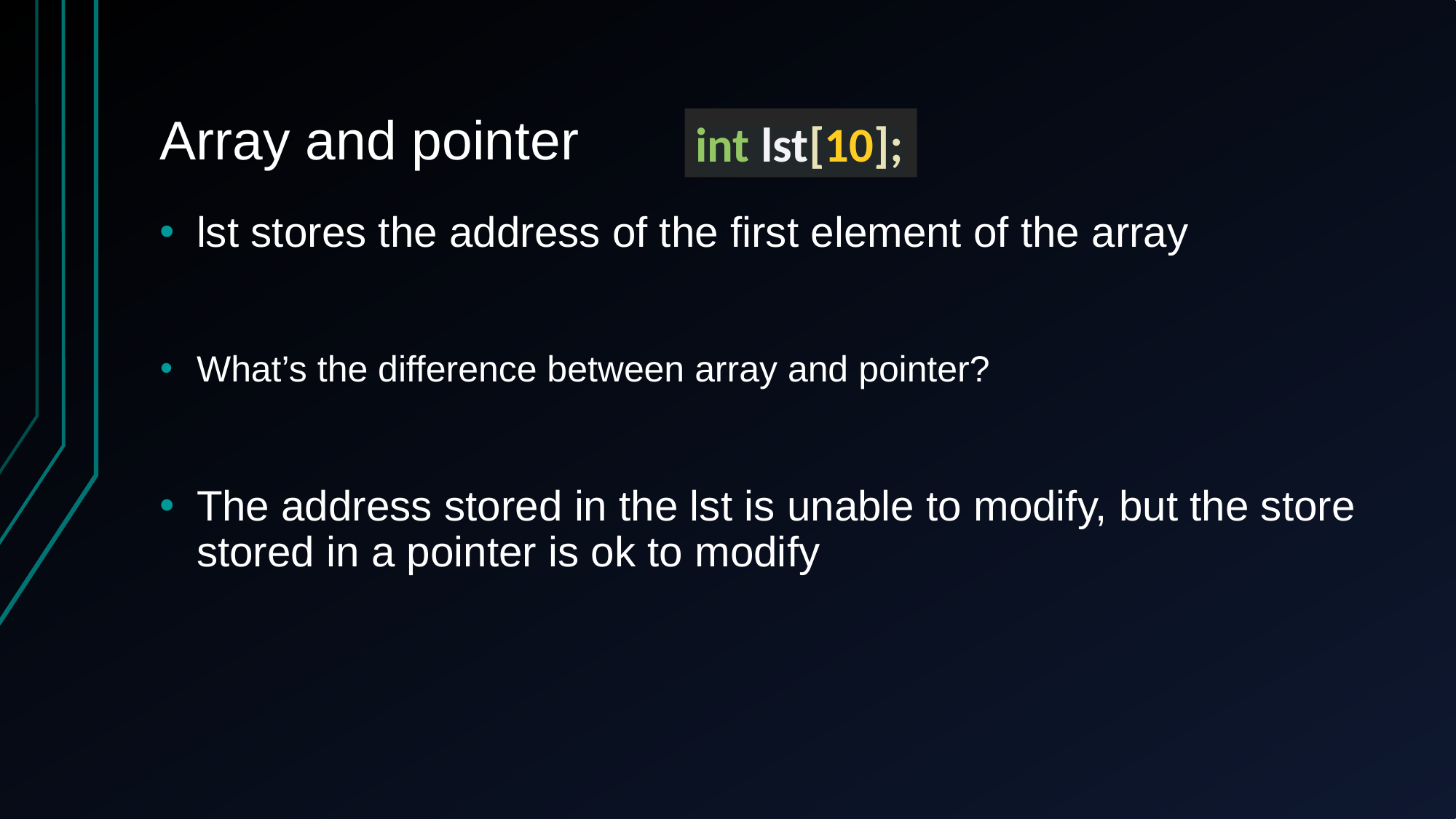

# Array and pointer
int lst[10];
lst stores the address of the first element of the array

What’s the difference between array and pointer?

The address stored in the lst is unable to modify, but the store stored in a pointer is ok to modify